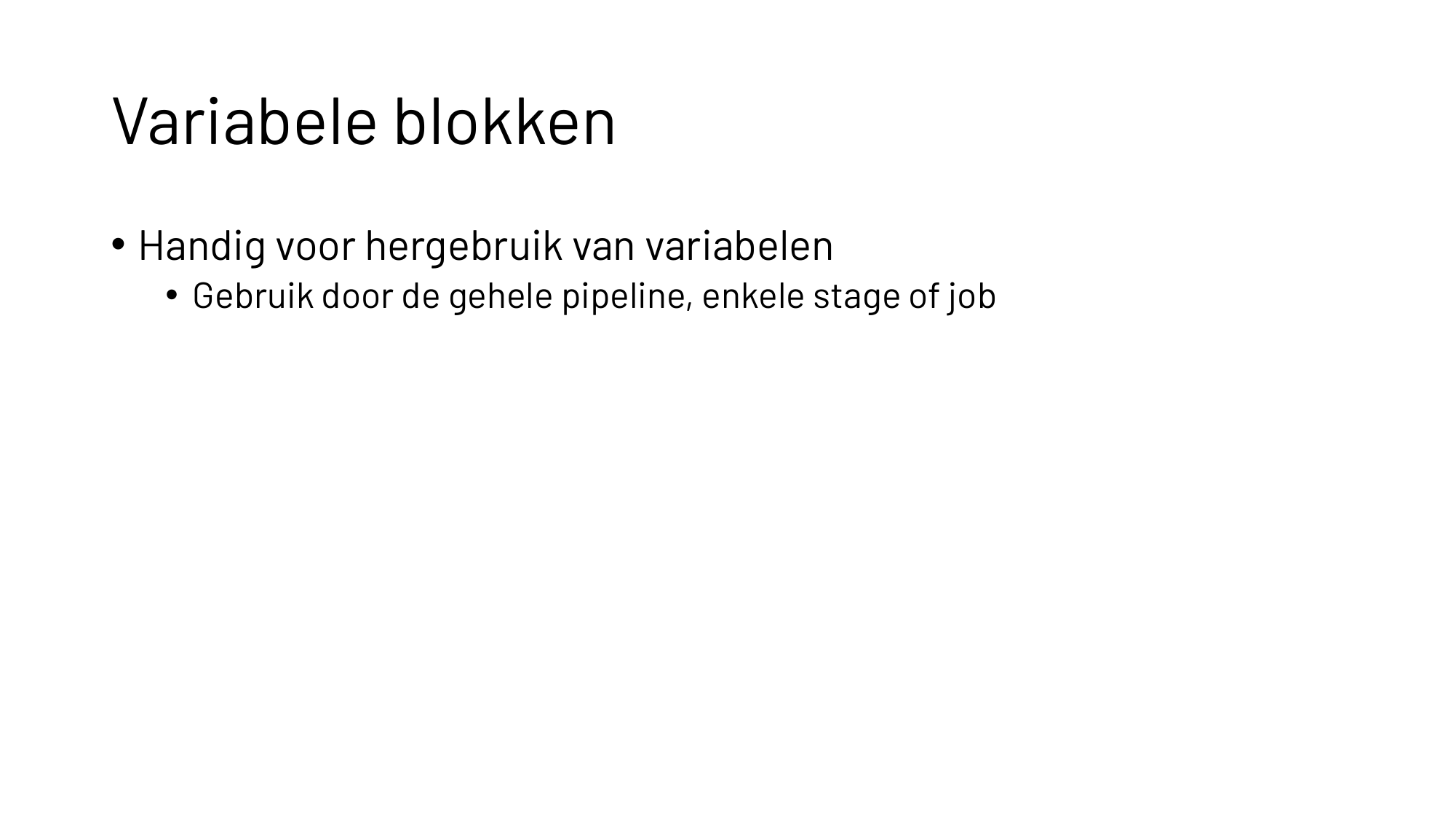

# Variabele blokken
Handig voor hergebruik van variabelen
Gebruik door de gehele pipeline, enkele stage of job